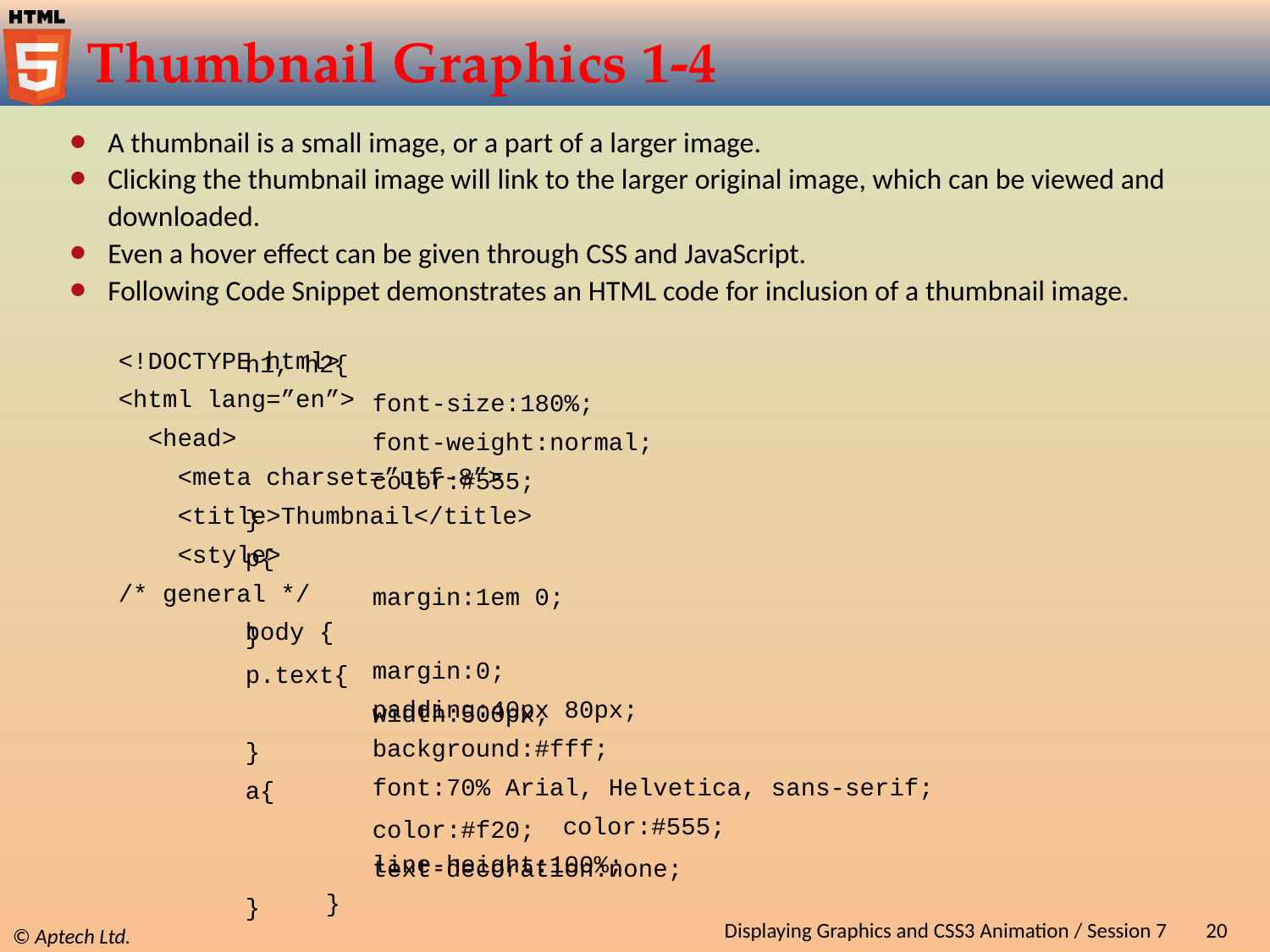

# Thumbnail Graphics 1-4
A thumbnail is a small image, or a part of a larger image.
Clicking the thumbnail image will link to the larger original image, which can be viewed and downloaded.
Even a hover effect can be given through CSS and JavaScript.
Following Code Snippet demonstrates an HTML code for inclusion of a thumbnail image.
<!DOCTYPE html>
<html lang=”en”>
  <head>
    <meta charset=”utf-8”>
    <title>Thumbnail</title>
    <style>
/* general */
	body {
		margin:0;
		padding:40px 80px;
		background:#fff;
		font:70% Arial, Helvetica, sans-serif;
                              color:#555;
		line-height:100%;
              }
	h1, h2{
		font-size:180%;
		font-weight:normal;
		color:#555;
	}
	p{
		margin:1em 0;
	}
	p.text{
		width:500px;
	}
	a{
		color:#f20;
		text-decoration:none;
	}
Displaying Graphics and CSS3 Animation / Session 7
20